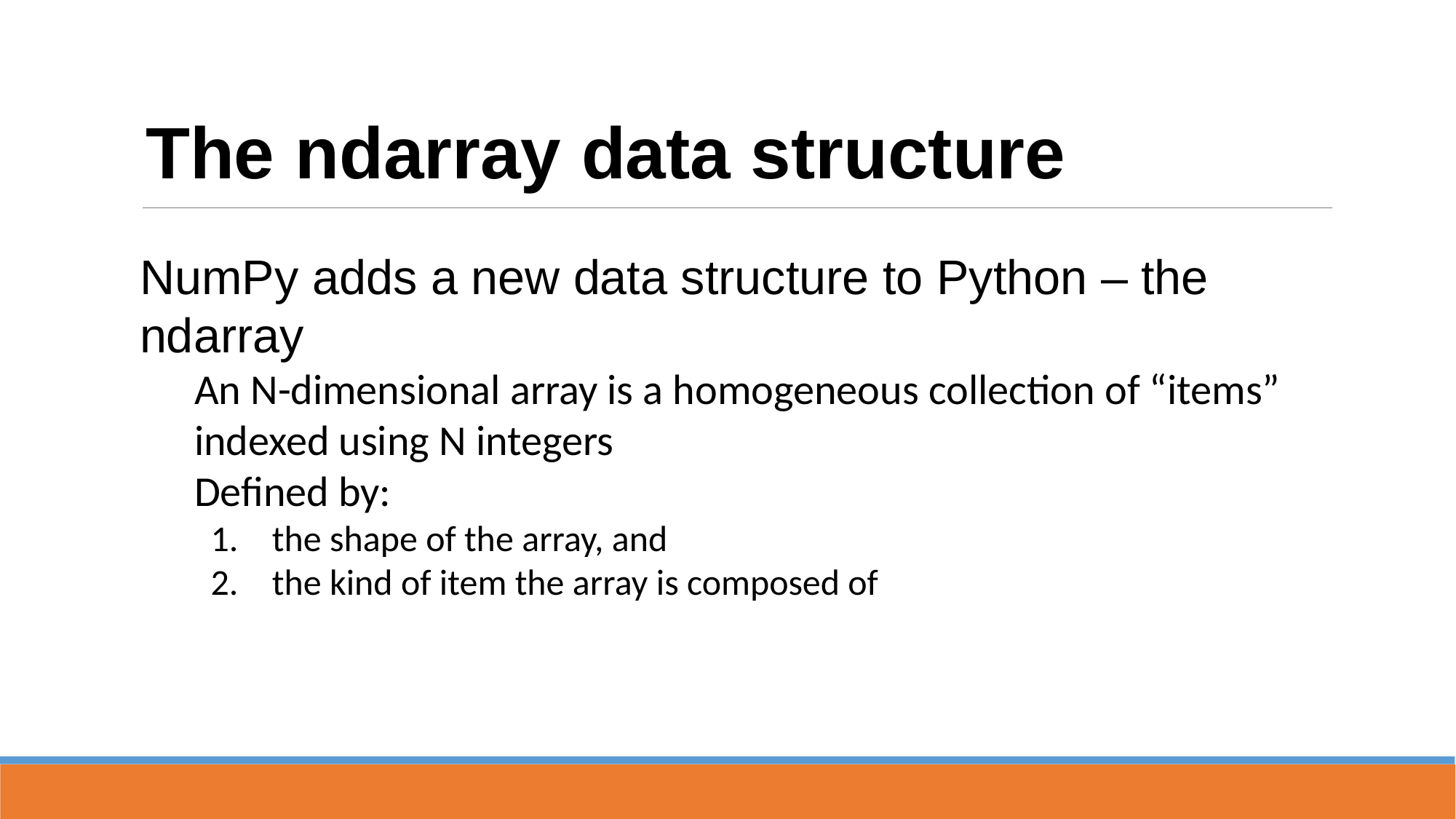

# The ndarray data structure
NumPy adds a new data structure to Python – the ndarray
An N-dimensional array is a homogeneous collection of “items” indexed using N integers
Defined by:
the shape of the array, and
the kind of item the array is composed of